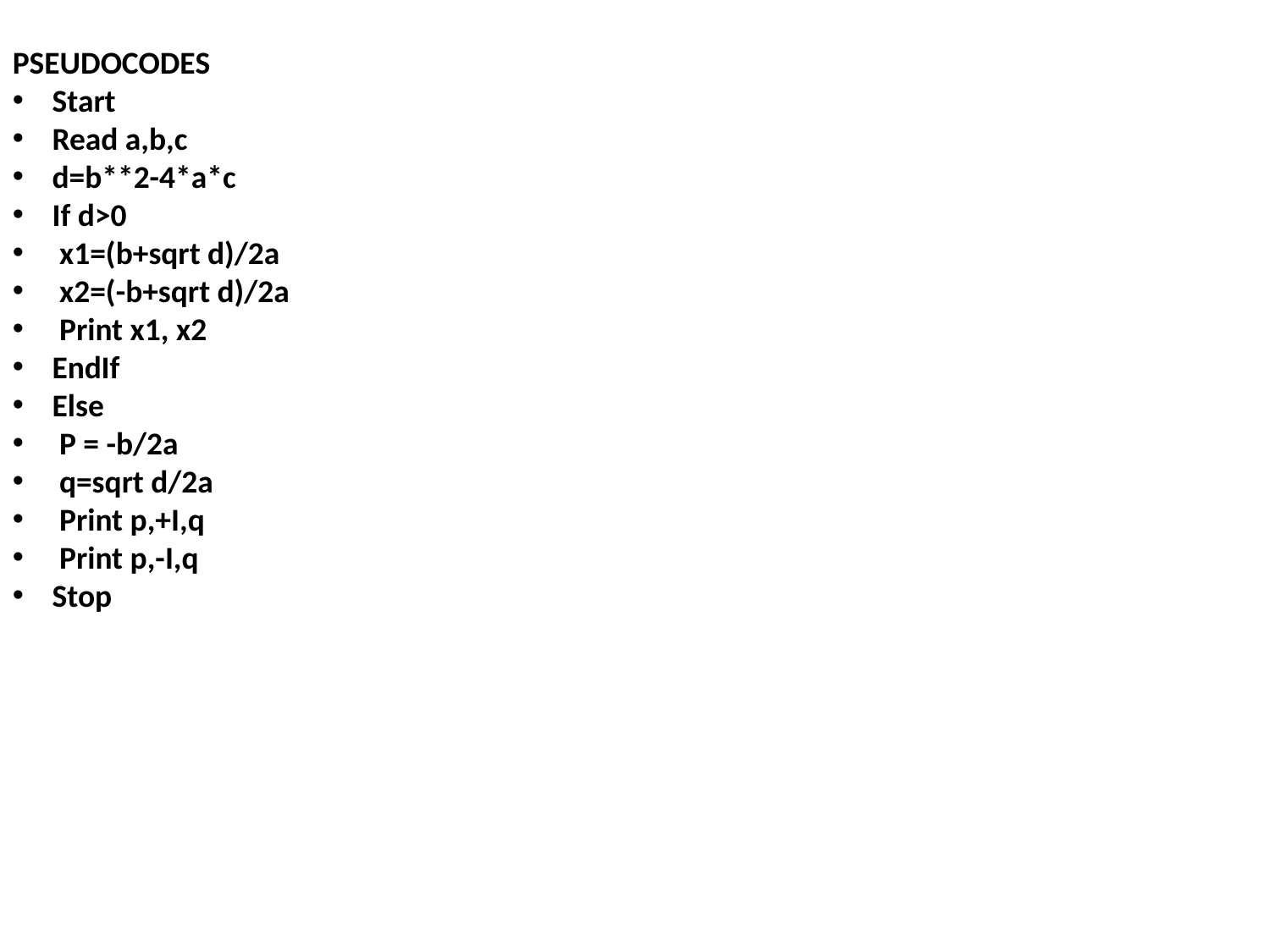

PSEUDOCODES
Start
Read a,b,c
d=b**2-4*a*c
If d>0
 x1=(b+sqrt d)/2a
 x2=(-b+sqrt d)/2a
 Print x1, x2
EndIf
Else
 P = -b/2a
 q=sqrt d/2a
 Print p,+I,q
 Print p,-I,q
Stop